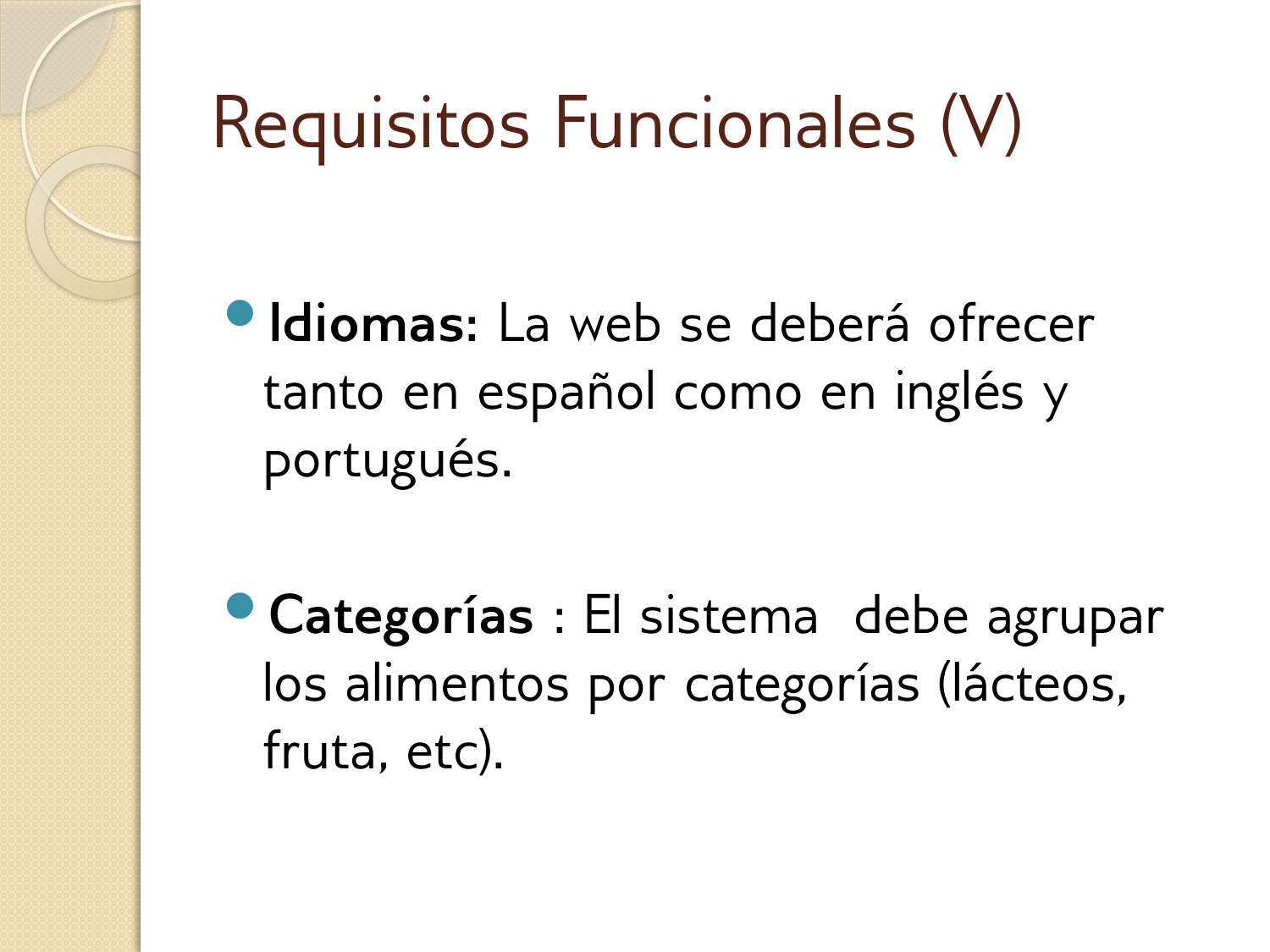

# Requisitos Funcionales (V)

Idiomas: La web se deberá ofrecer tanto en español como en inglés y portugués.

Categorías : El sistema  debe agrupar los alimentos por categorías (lácteos, fruta, etc).